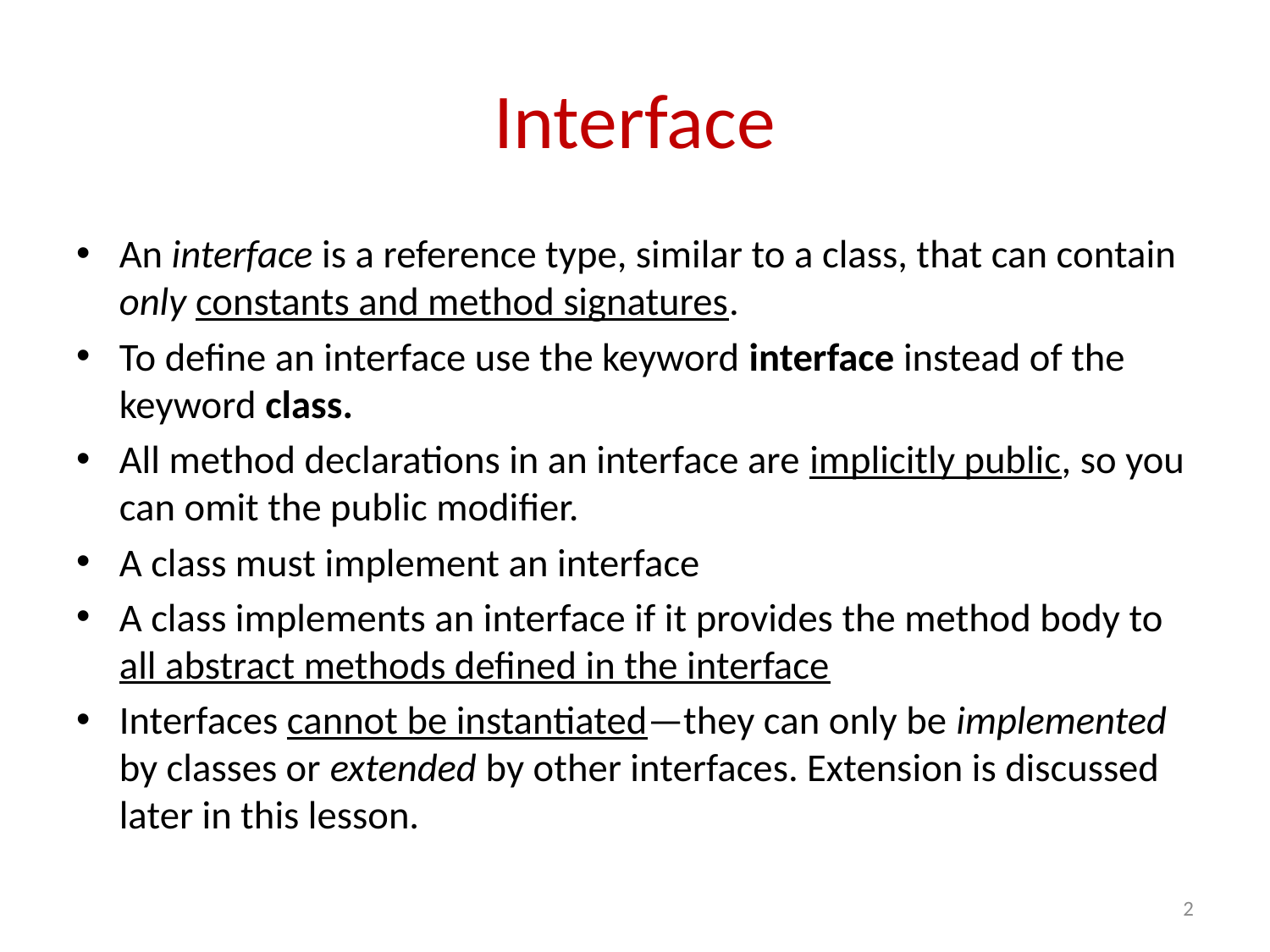

# Interface
An interface is a reference type, similar to a class, that can contain only constants and method signatures.
To define an interface use the keyword interface instead of the keyword class.
All method declarations in an interface are implicitly public, so you can omit the public modifier.
A class must implement an interface
A class implements an interface if it provides the method body to all abstract methods defined in the interface
Interfaces cannot be instantiated—they can only be implemented by classes or extended by other interfaces. Extension is discussed later in this lesson.

2